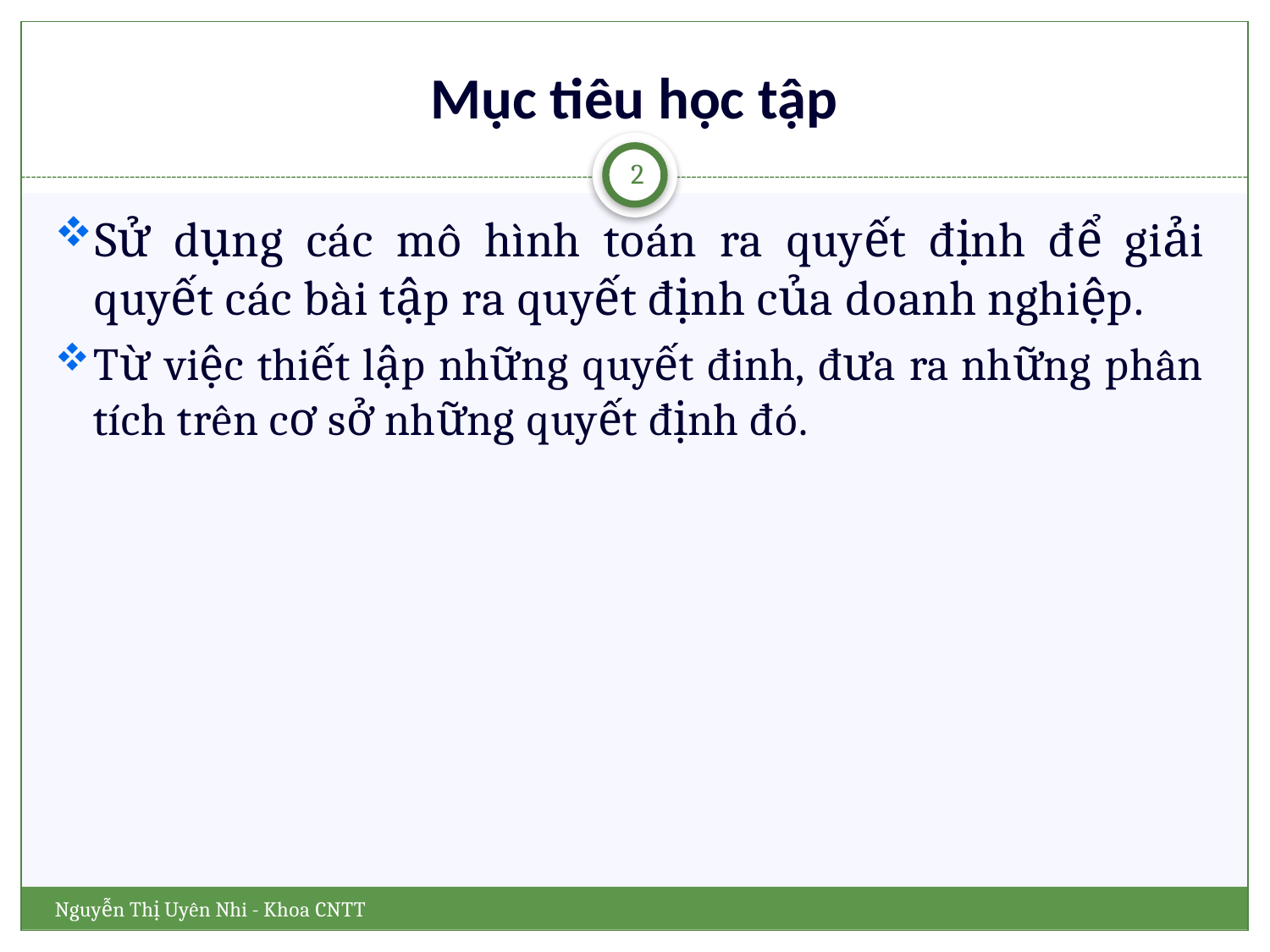

# Mục tiêu học tập
2
Sử dụng các mô hình toán ra quyết định để giải quyết các bài tập ra quyết định của doanh nghiệp.
Từ việc thiết lập những quyết đinh, đưa ra những phân tích trên cơ sở những quyết định đó.
Nguyễn Thị Uyên Nhi - Khoa CNTT